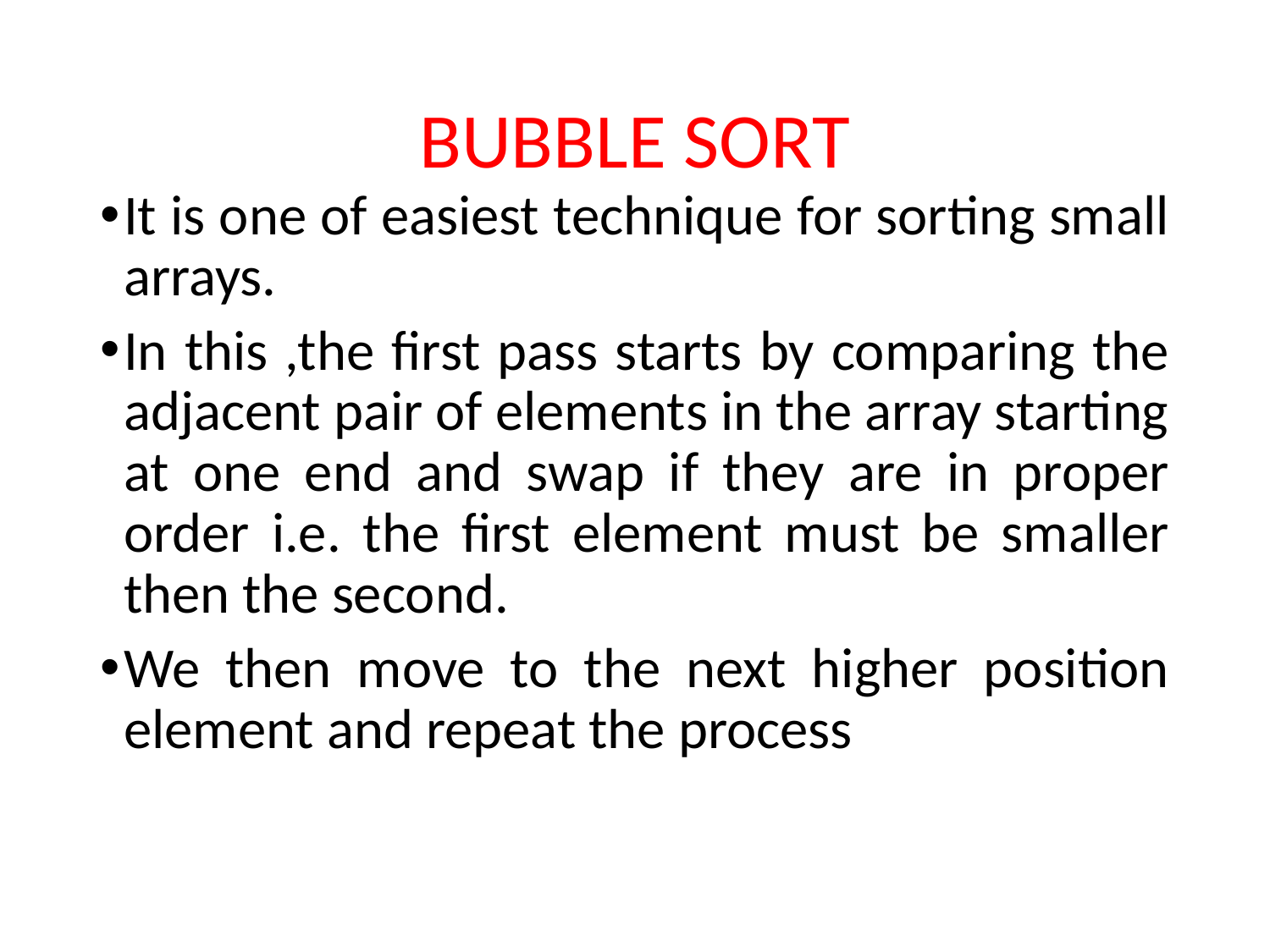

# BUBBLE SORT
It is one of easiest technique for sorting small arrays.
In this ,the first pass starts by comparing the adjacent pair of elements in the array starting at one end and swap if they are in proper order i.e. the first element must be smaller then the second.
We then move to the next higher position element and repeat the process